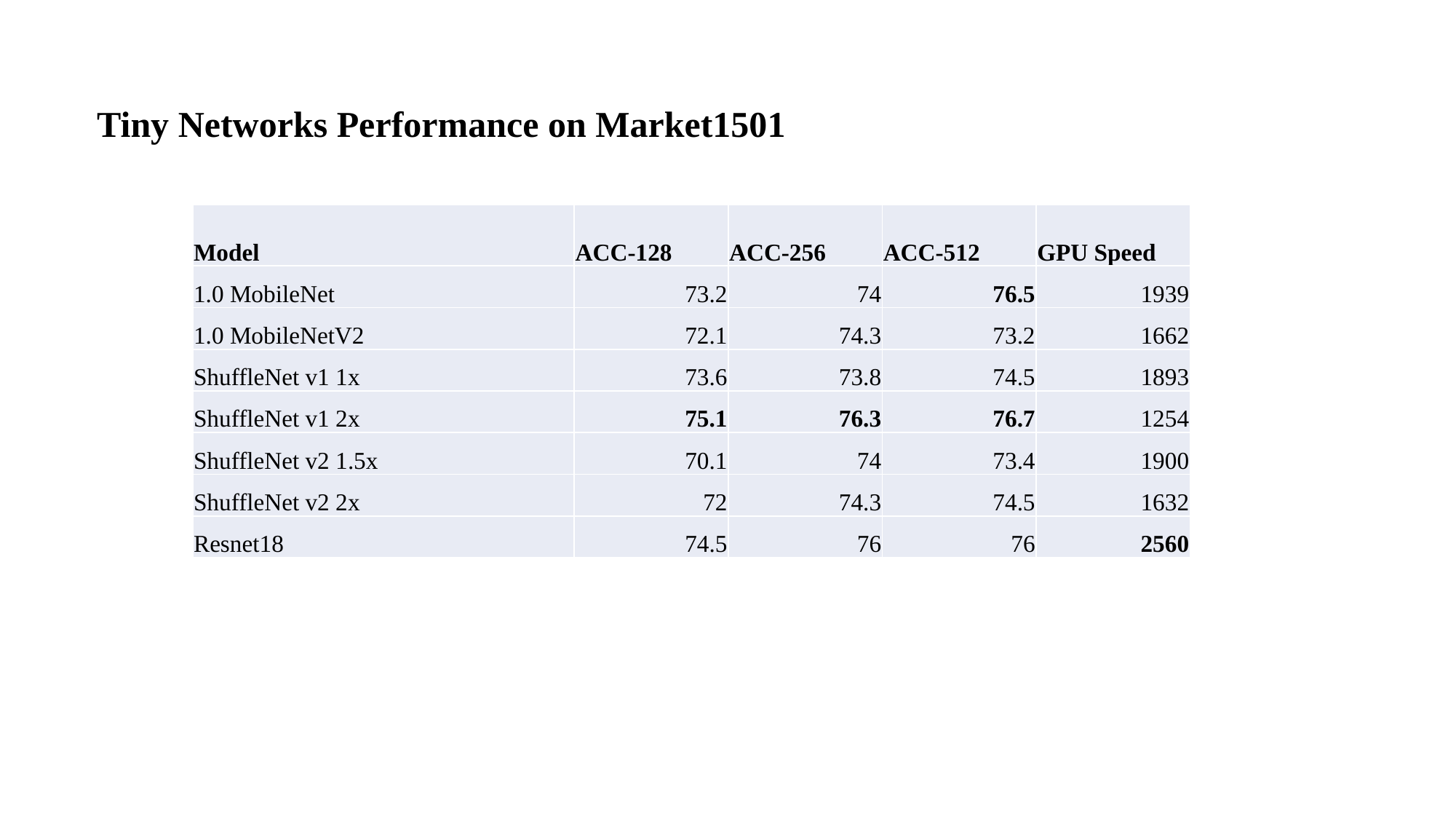

Tiny Networks Performance on Market1501
| Model | ACC-128 | ACC-256 | ACC-512 | GPU Speed |
| --- | --- | --- | --- | --- |
| 1.0 MobileNet | 73.2 | 74 | 76.5 | 1939 |
| 1.0 MobileNetV2 | 72.1 | 74.3 | 73.2 | 1662 |
| ShuffleNet v1 1x | 73.6 | 73.8 | 74.5 | 1893 |
| ShuffleNet v1 2x | 75.1 | 76.3 | 76.7 | 1254 |
| ShuffleNet v2 1.5x | 70.1 | 74 | 73.4 | 1900 |
| ShuffleNet v2 2x | 72 | 74.3 | 74.5 | 1632 |
| Resnet18 | 74.5 | 76 | 76 | 2560 |